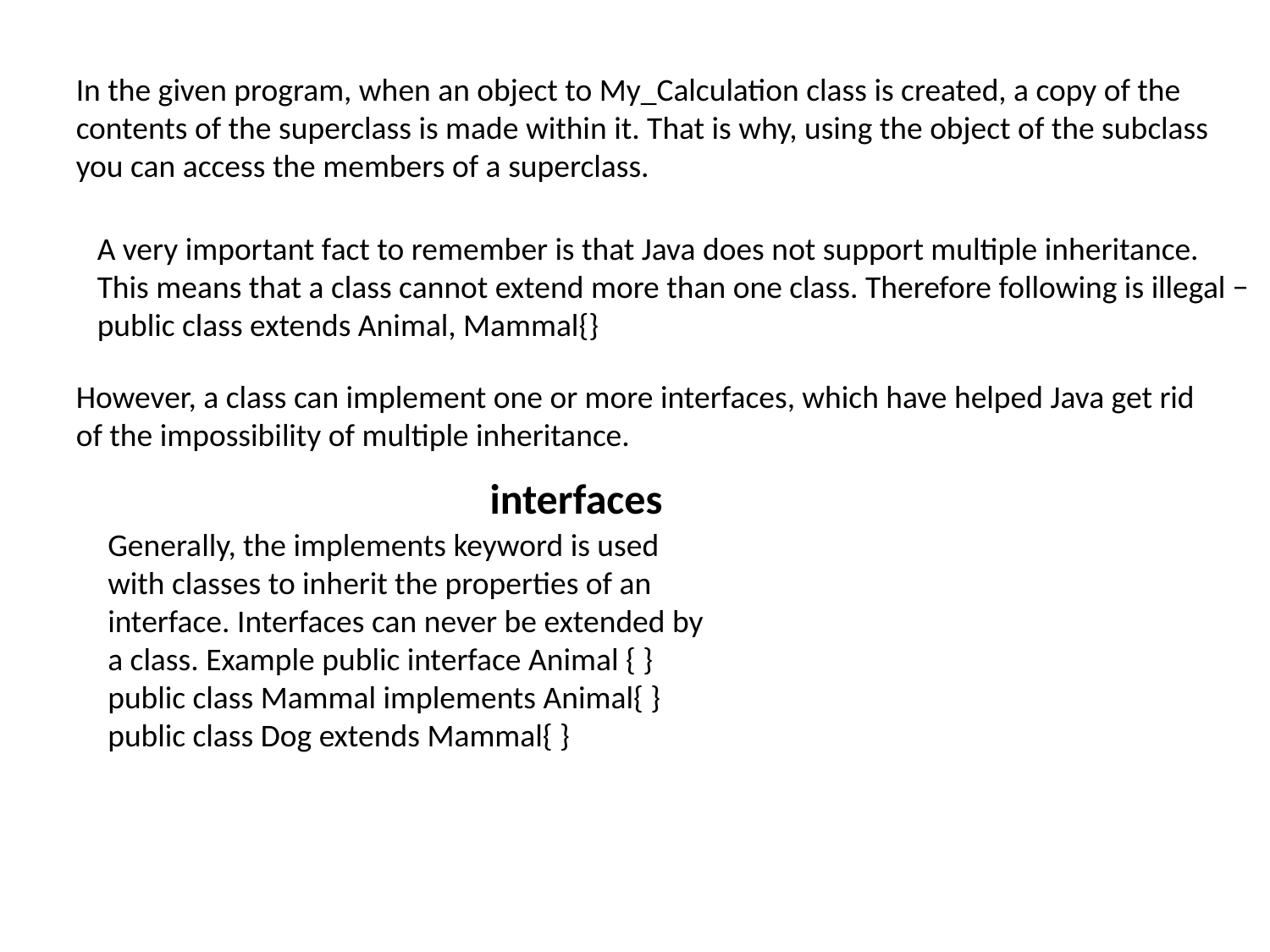

In the given program, when an object to My_Calculation class is created, a copy of the contents of the superclass is made within it. That is why, using the object of the subclass you can access the members of a superclass.
A very important fact to remember is that Java does not support multiple inheritance. This means that a class cannot extend more than one class. Therefore following is illegal − public class extends Animal, Mammal{}
However, a class can implement one or more interfaces, which have helped Java get rid of the impossibility of multiple inheritance.
interfaces
Generally, the implements keyword is used with classes to inherit the properties of an interface. Interfaces can never be extended by a class. Example public interface Animal { } public class Mammal implements Animal{ } public class Dog extends Mammal{ }